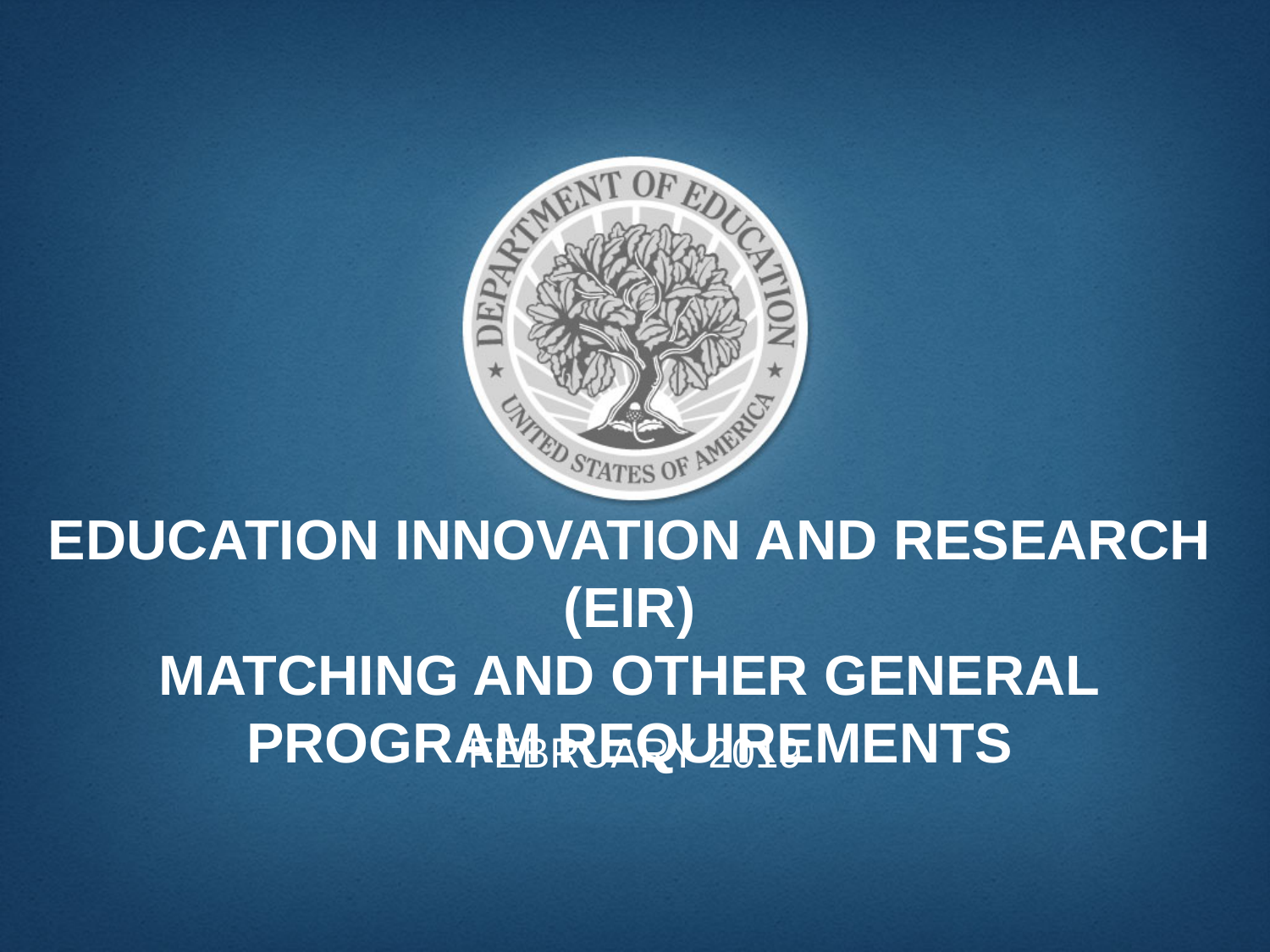

# Education Innovation and Research (EIR) Matching and OTHER General PROGRAM Requirements
February 2019